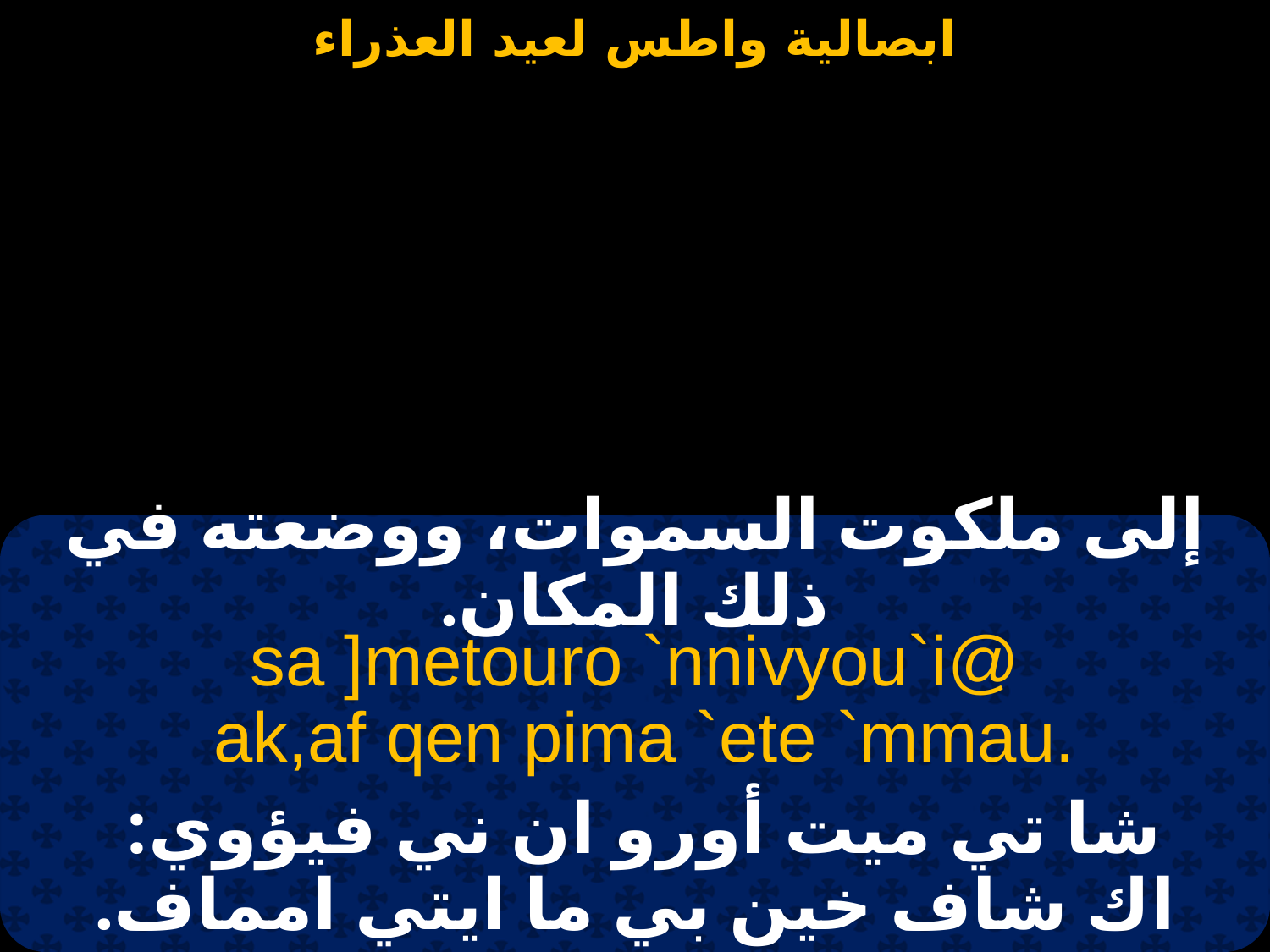

#
إلى ملكوت السموات، ووضعته في ذلك المكان.
sa ]metouro `nnivyou`i@
 ak,af qen pima `ete `mmau.
شا تي ميت أورو ان ني فيؤوي:
اك شاف خين بي ما ايتي امماف.